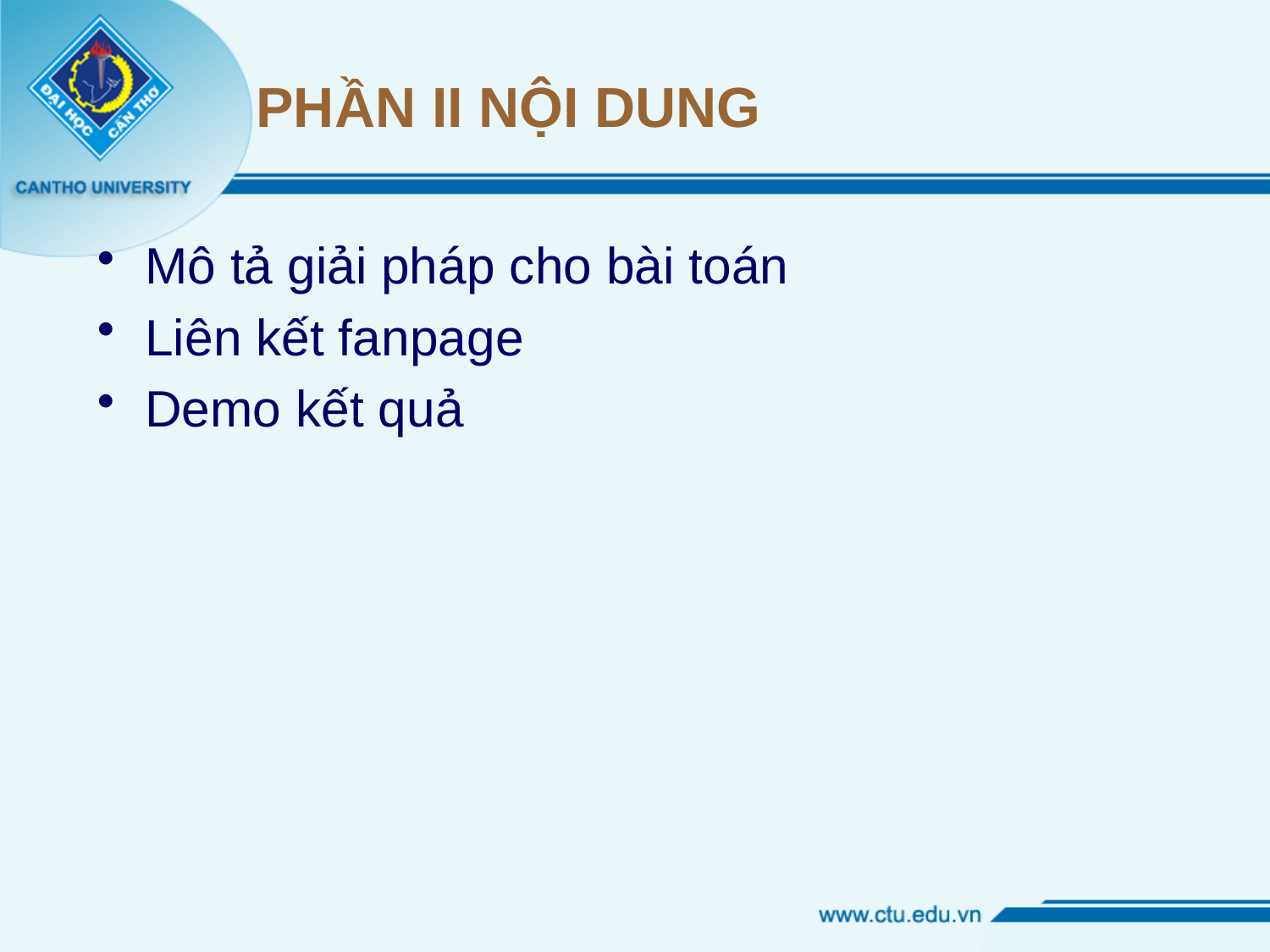

# PHẦN II NỘI DUNG
Mô tả giải pháp cho bài toán
Liên kết fanpage
Demo kết quả